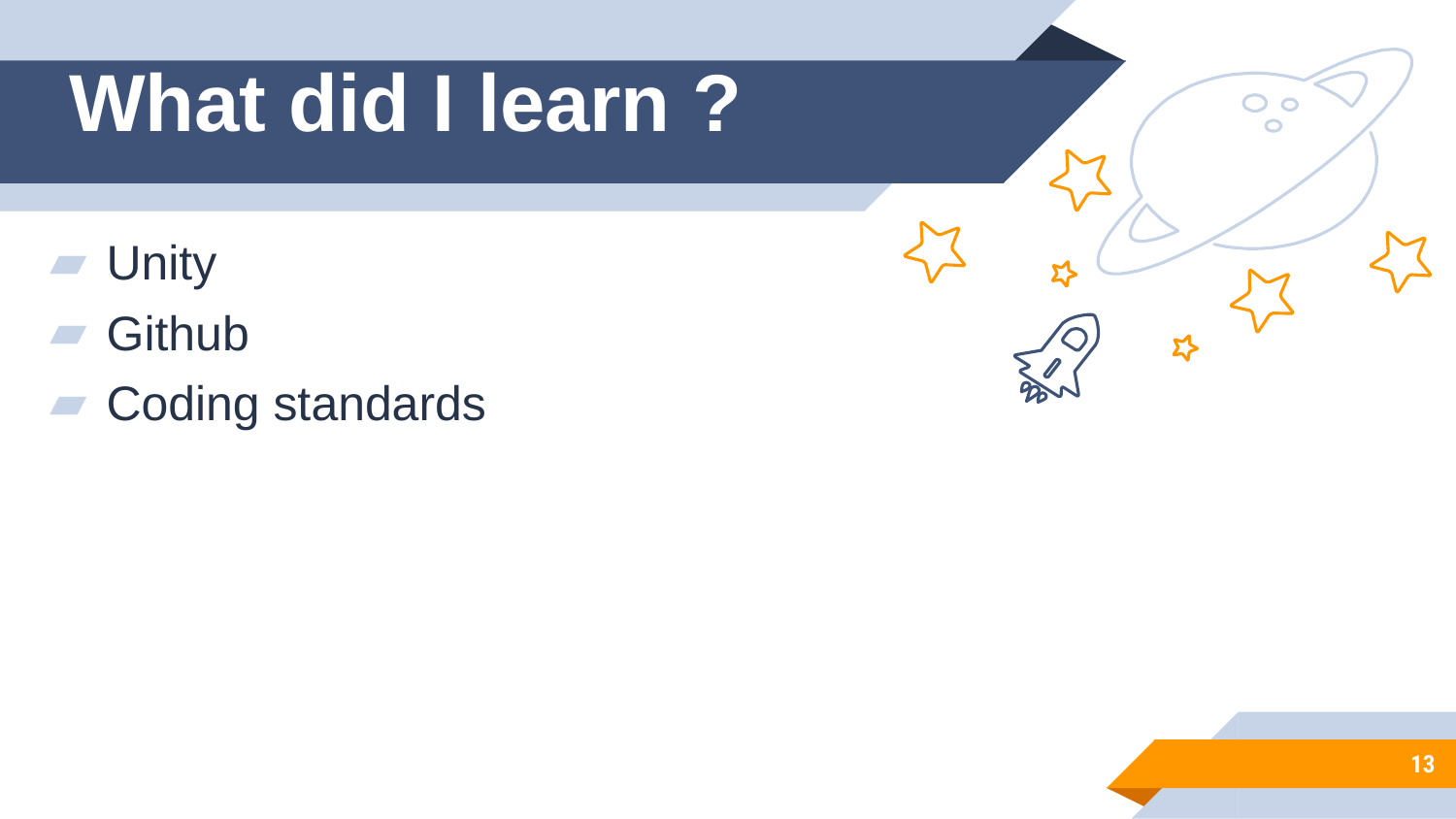

# What did I learn ?

Unity
Github
Coding standards

13